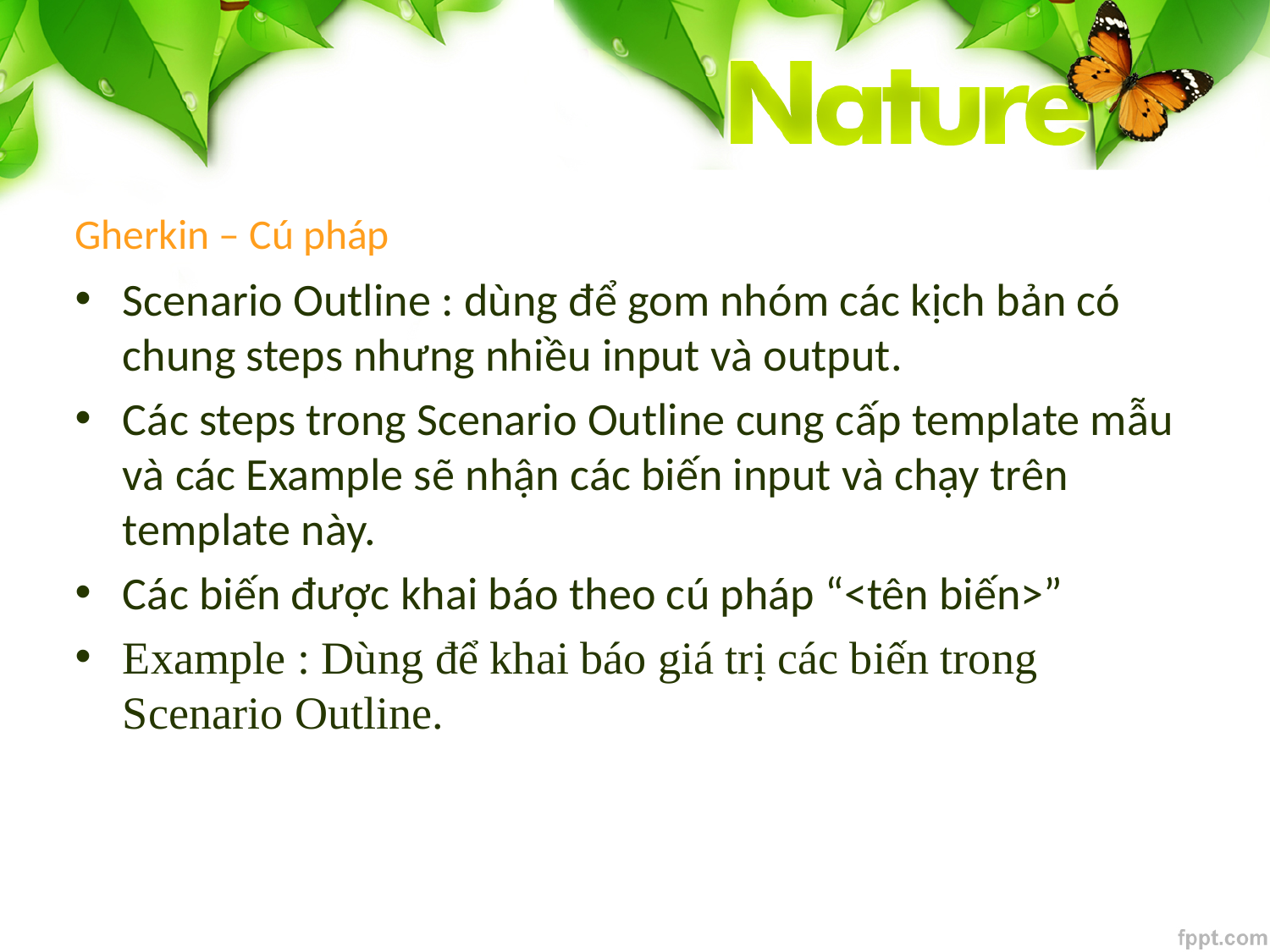

# Gherkin – Cú pháp
Scenario Outline : dùng để gom nhóm các kịch bản có chung steps nhưng nhiều input và output.
Các steps trong Scenario Outline cung cấp template mẫu và các Example sẽ nhận các biến input và chạy trên template này.
Các biến được khai báo theo cú pháp “<tên biến>”
Example : Dùng để khai báo giá trị các biến trong Scenario Outline.